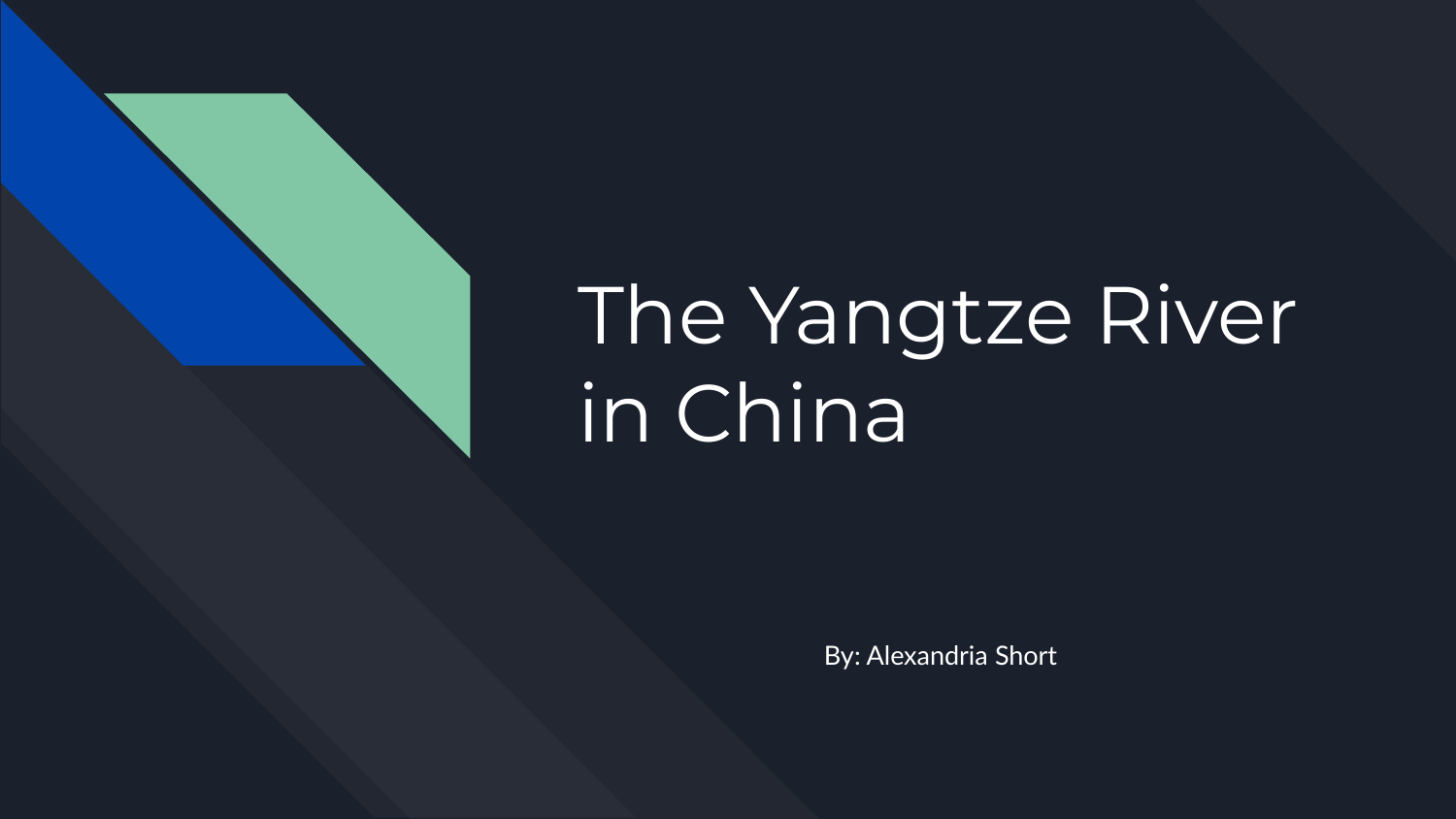

# The Yangtze River in China
By: Alexandria Short